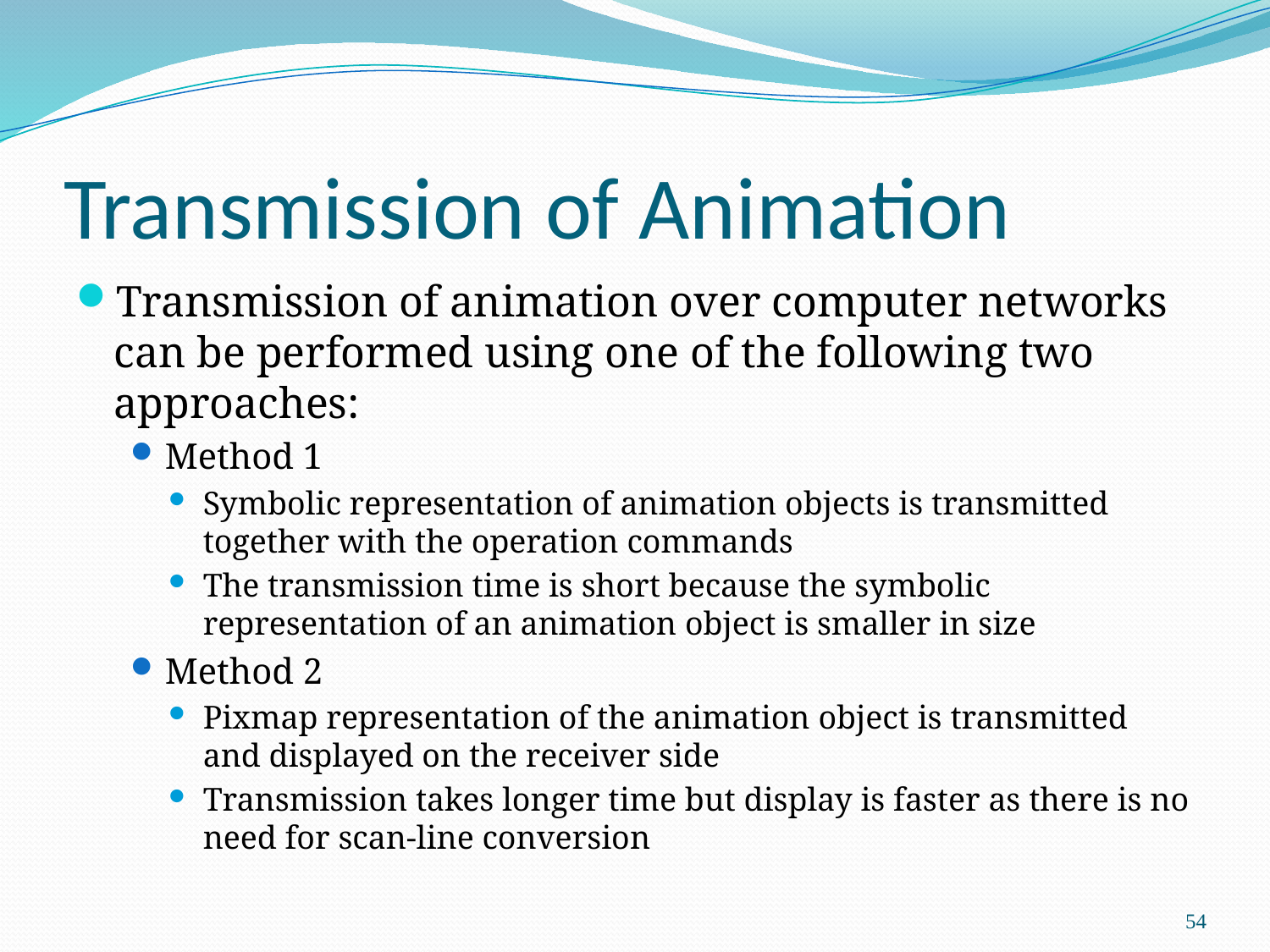

# Transmission of Animation
Transmission of animation over computer networks can be performed using one of the following two approaches:
Method 1
Symbolic representation of animation objects is transmitted together with the operation commands
The transmission time is short because the symbolic representation of an animation object is smaller in size
Method 2
Pixmap representation of the animation object is transmitted and displayed on the receiver side
Transmission takes longer time but display is faster as there is no need for scan-line conversion
54